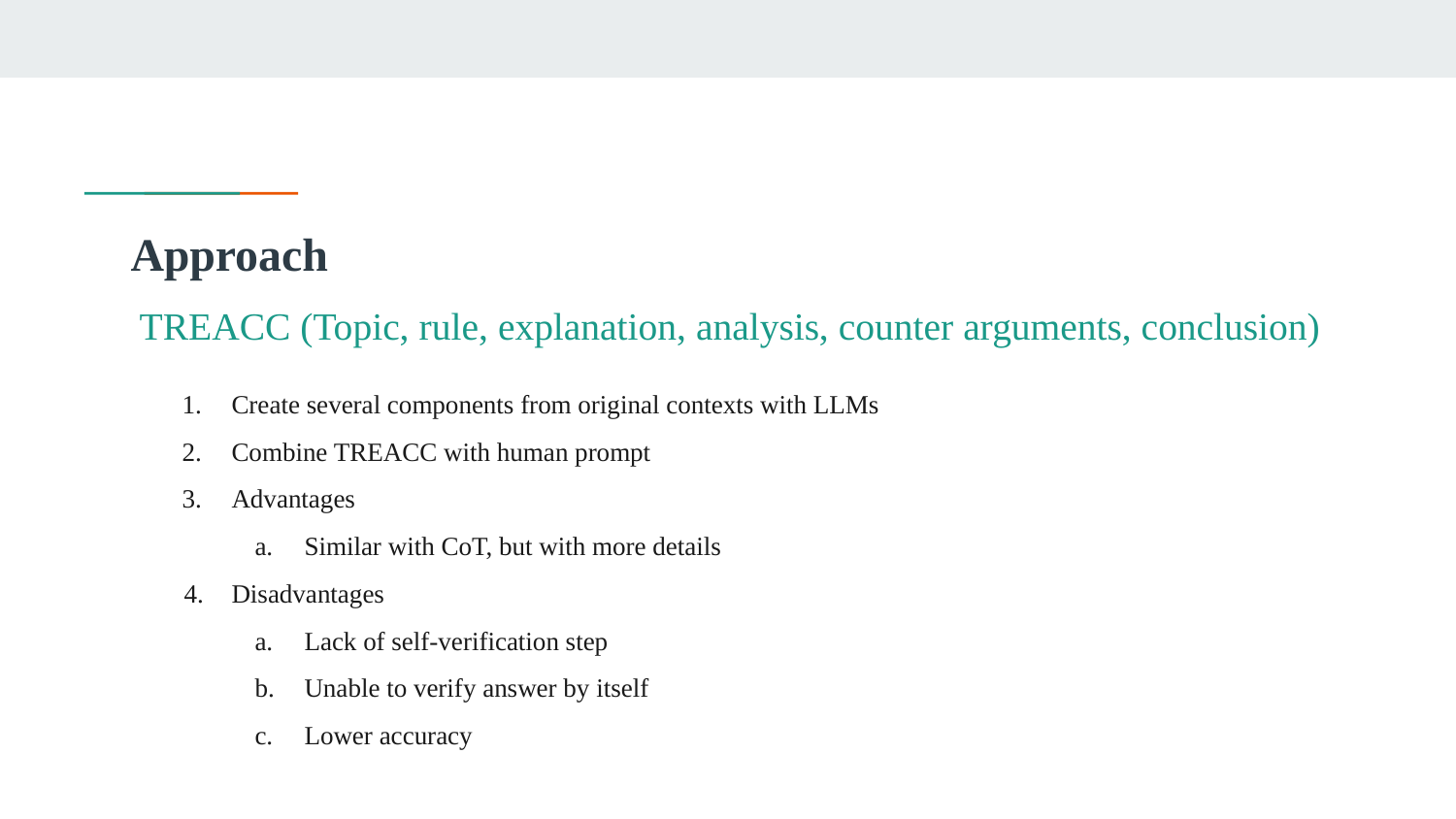

# Approach
TREACC (Topic, rule, explanation, analysis, counter arguments, conclusion)

Create several components from original contexts with LLMs
Combine TREACC with human prompt
Advantages
Similar with CoT, but with more details
Disadvantages
Lack of self-verification step
Unable to verify answer by itself
Lower accuracy